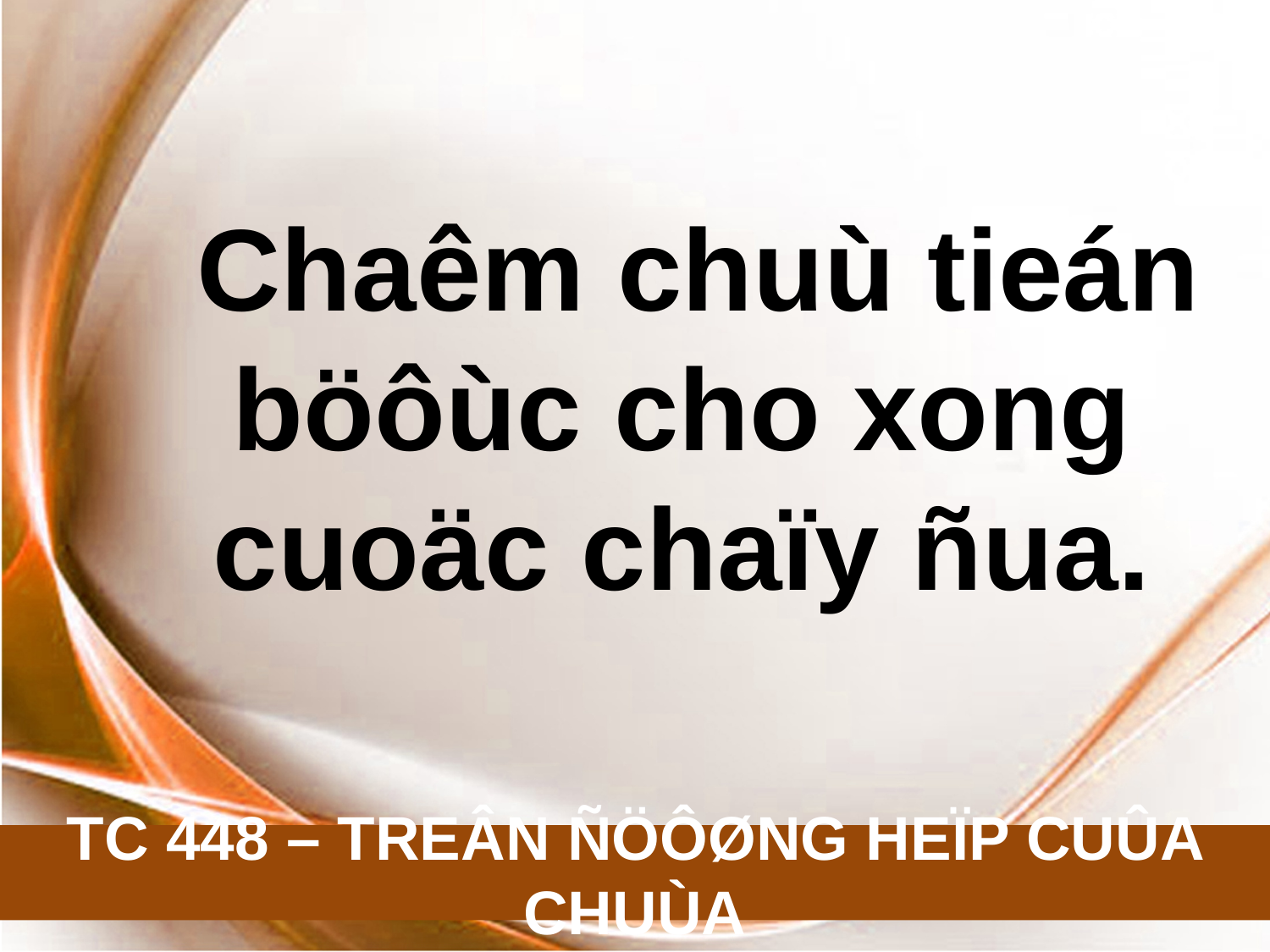

Chaêm chuù tieán böôùc cho xong
cuoäc chaïy ñua.
TC 448 – TREÂN ÑÖÔØNG HEÏP CUÛA CHUÙA